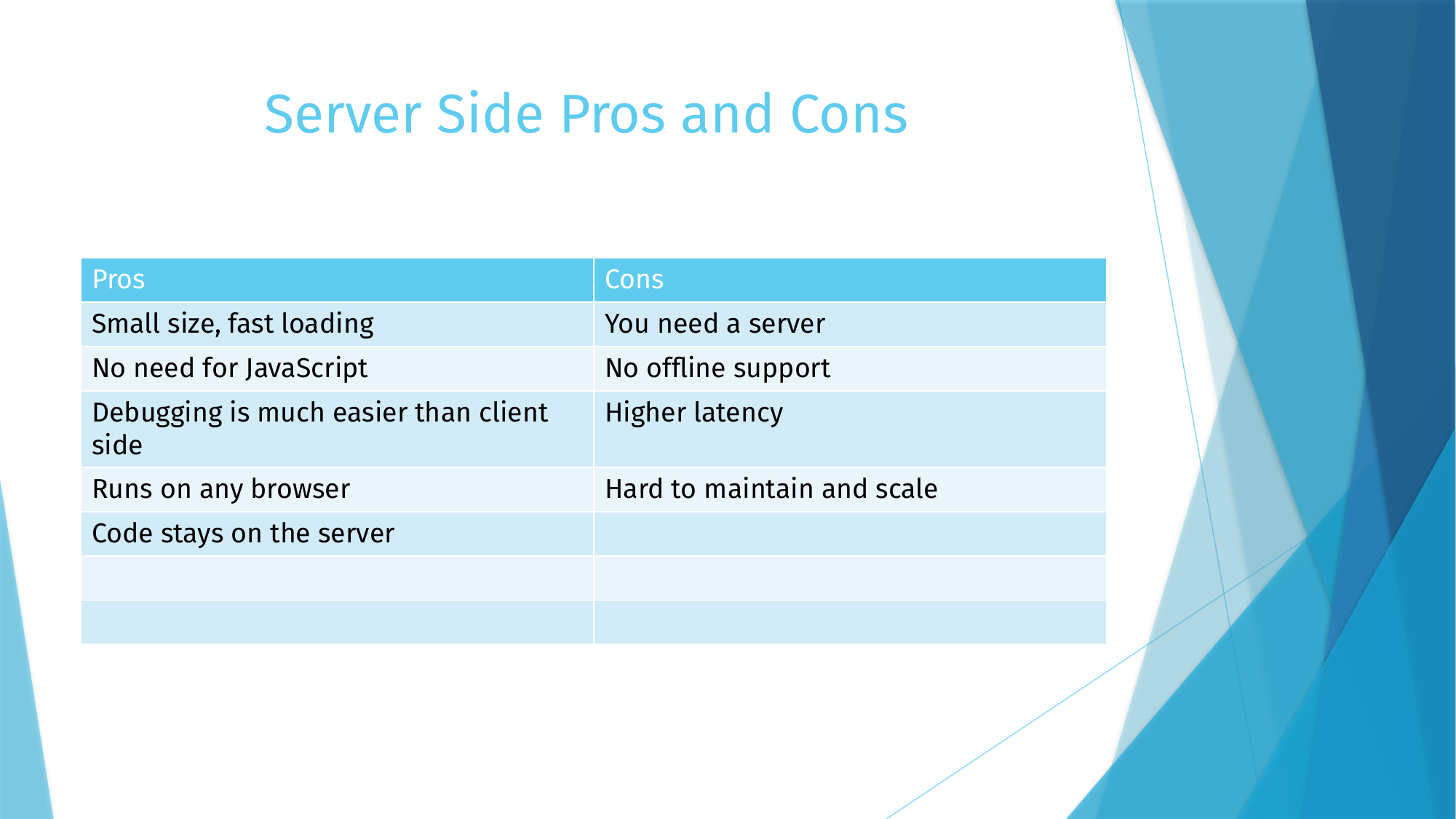

# Server Side Pros and Cons
| Pros | Cons |
| --- | --- |
| Small size, fast loading | You need a server |
| No need for JavaScript | No offline support |
| Debugging is much easier than client side | Higher latency |
| Runs on any browser | Hard to maintain and scale |
| Code stays on the server |  |
|  |  |
|  |  |